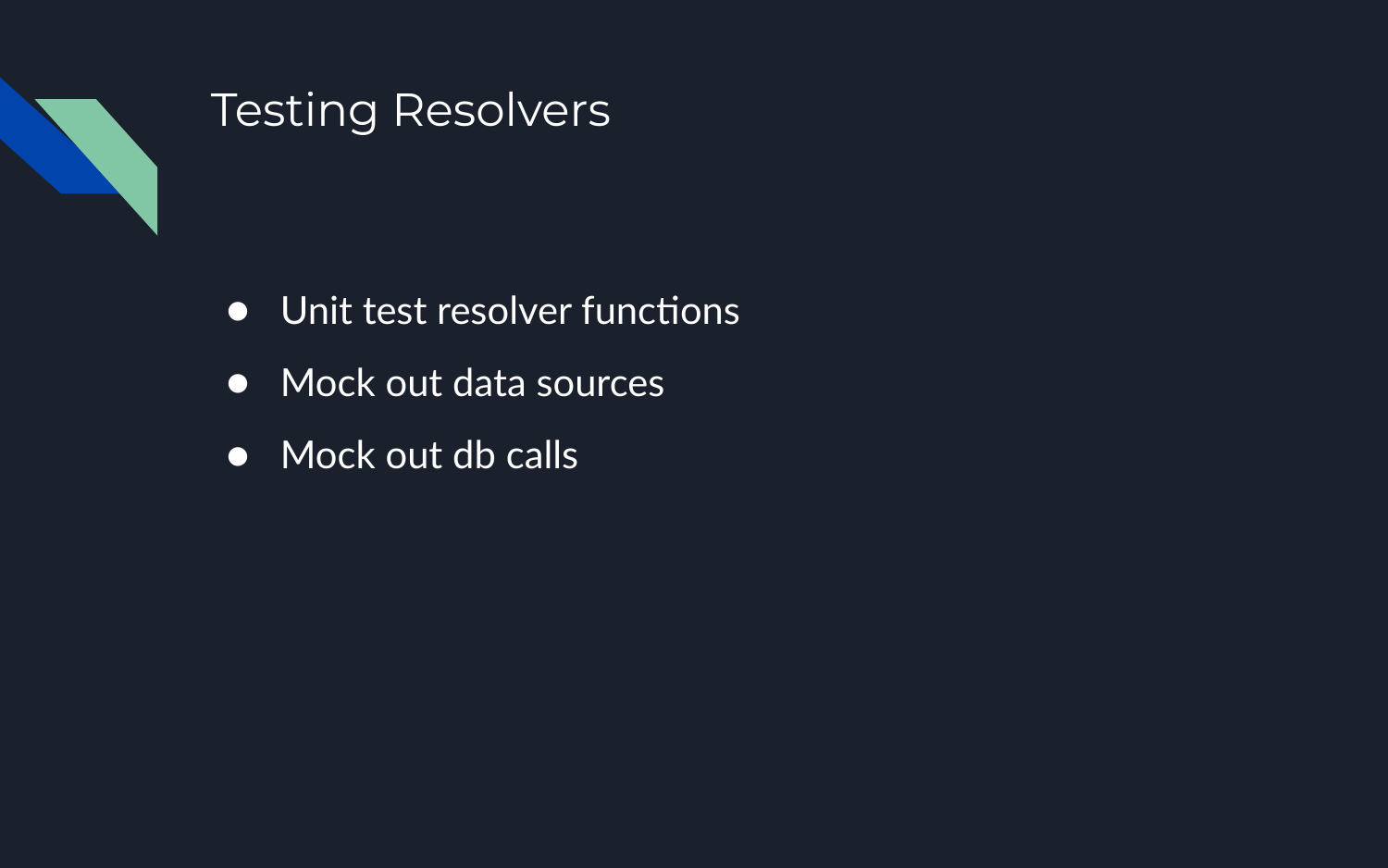

# Testing Resolvers
Unit test resolver functions
Mock out data sources
Mock out db calls